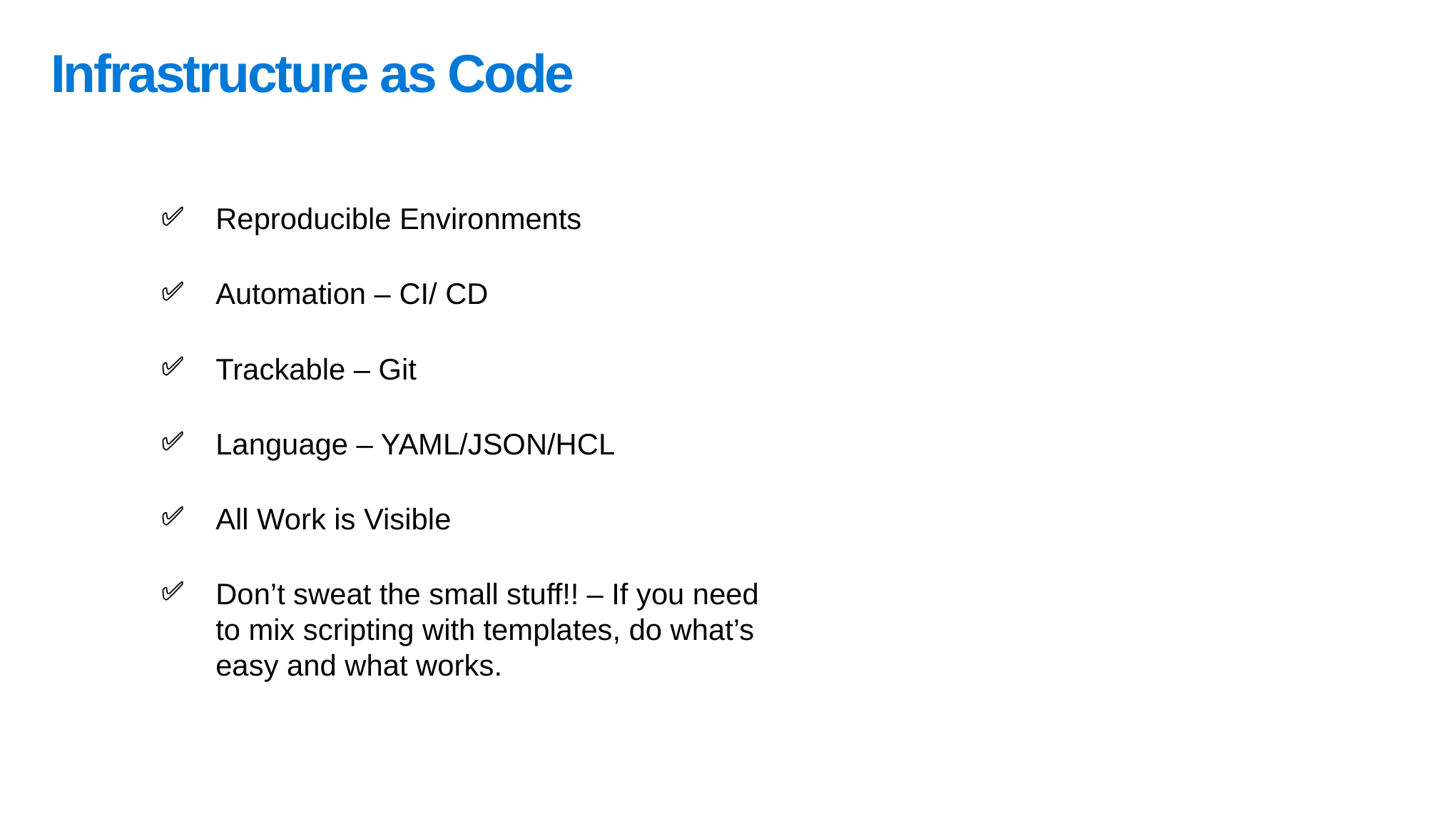

# Infrastructure as Code
Reproducible Environments
Automation – CI/ CD
Trackable – Git
Language – YAML/JSON/HCL
All Work is Visible
Don’t sweat the small stuff!! – If you need to mix scripting with templates, do what’s easy and what works.